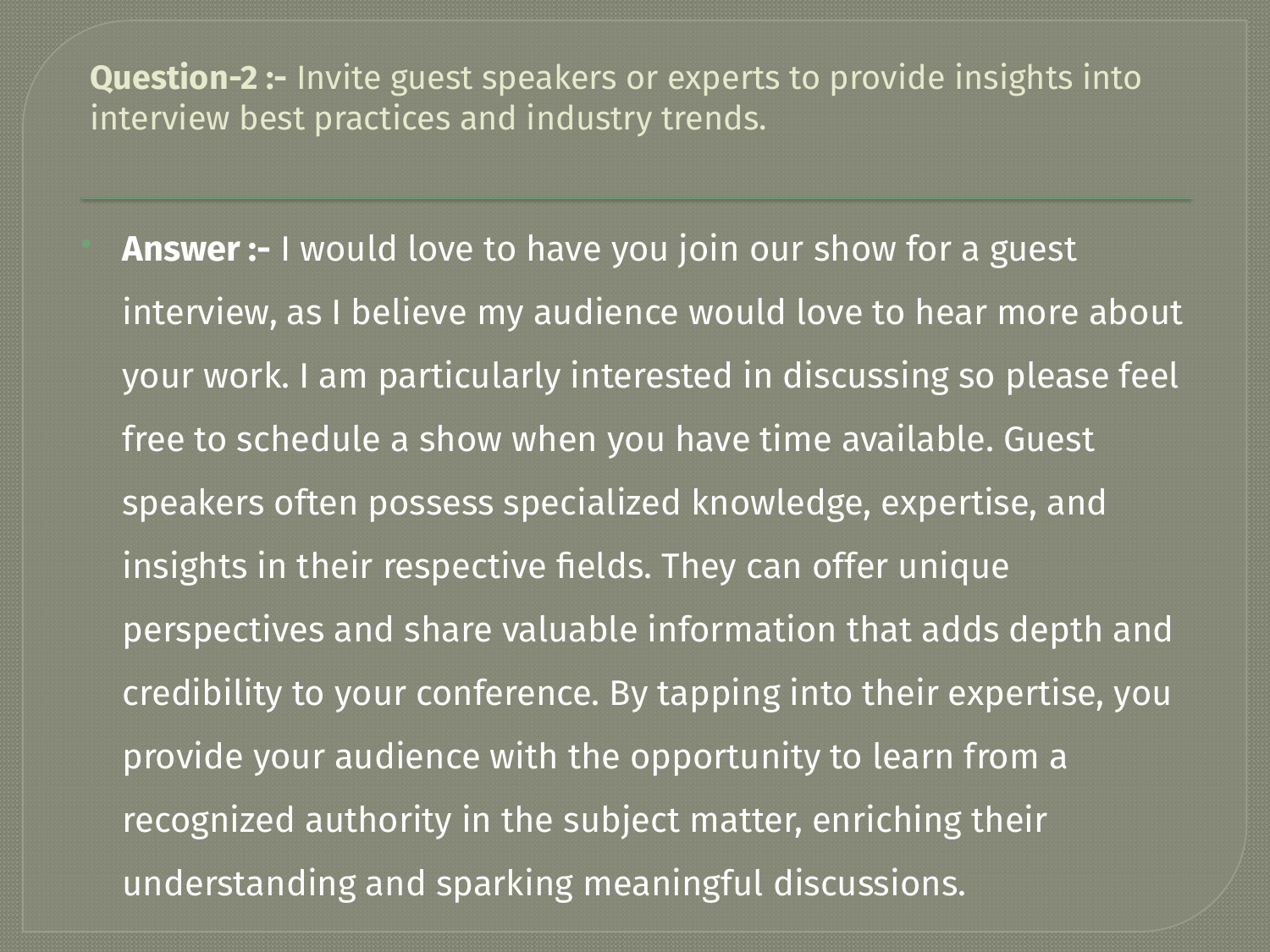

# Question-2 :- Invite guest speakers or experts to provide insights into interview best practices and industry trends.
Answer :- I would love to have you join our show for a guest interview, as I believe my audience would love to hear more about your work. I am particularly interested in discussing so please feel free to schedule a show when you have time available. Guest speakers often possess specialized knowledge, expertise, and insights in their respective fields. They can offer unique perspectives and share valuable information that adds depth and credibility to your conference. By tapping into their expertise, you provide your audience with the opportunity to learn from a        recognized authority in the subject matter, enriching their understanding and sparking meaningful discussions.